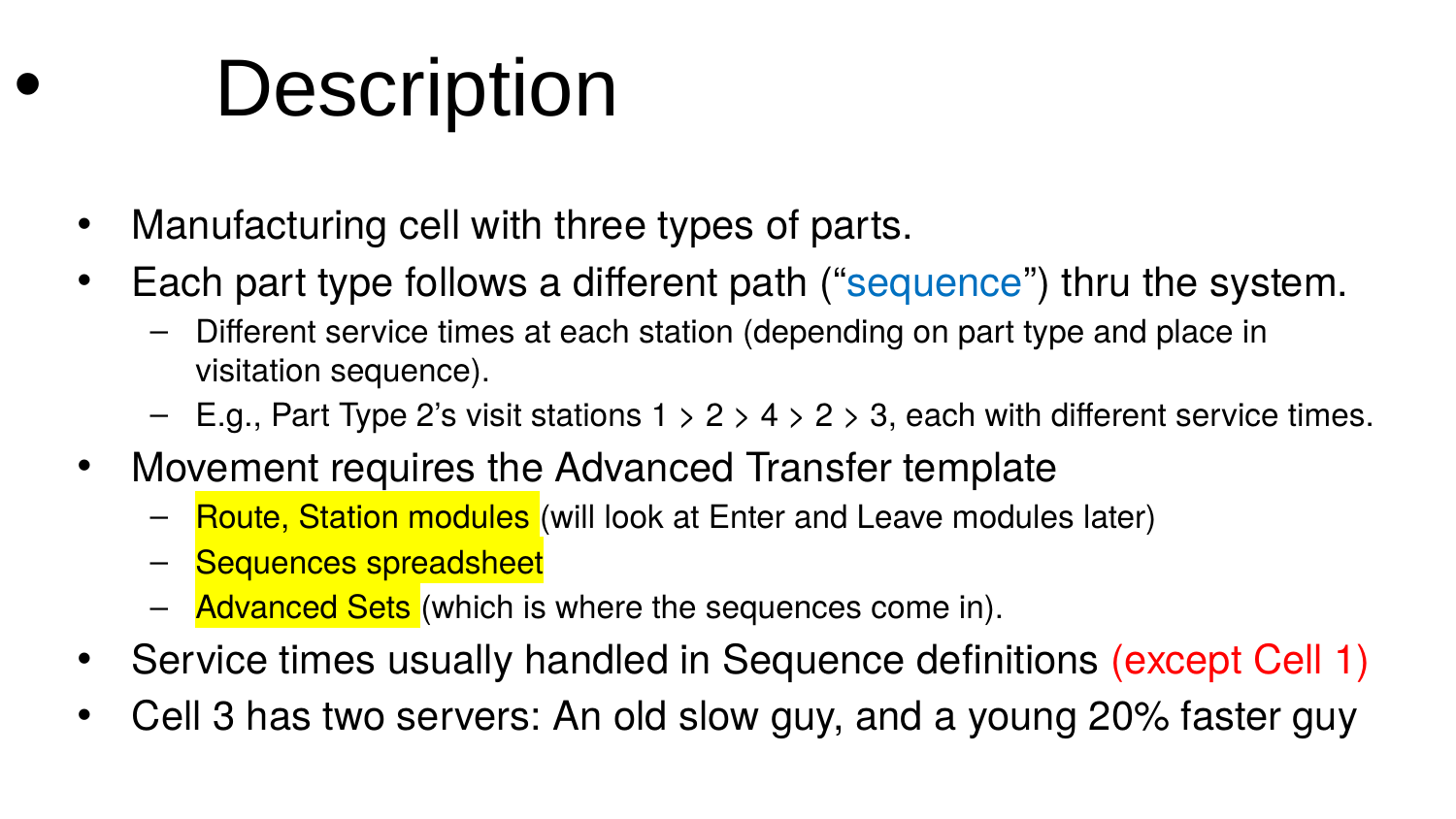

Description
Manufacturing cell with three types of parts.
Each part type follows a different path (“sequence”) thru the system.
Different service times at each station (depending on part type and place in visitation sequence).
E.g., Part Type 2’s visit stations 1 > 2 > 4 > 2 > 3, each with different service times.
Movement requires the Advanced Transfer template
Route, Station modules (will look at Enter and Leave modules later)
Sequences spreadsheet
Advanced Sets (which is where the sequences come in).
Service times usually handled in Sequence definitions (except Cell 1)
Cell 3 has two servers: An old slow guy, and a young 20% faster guy